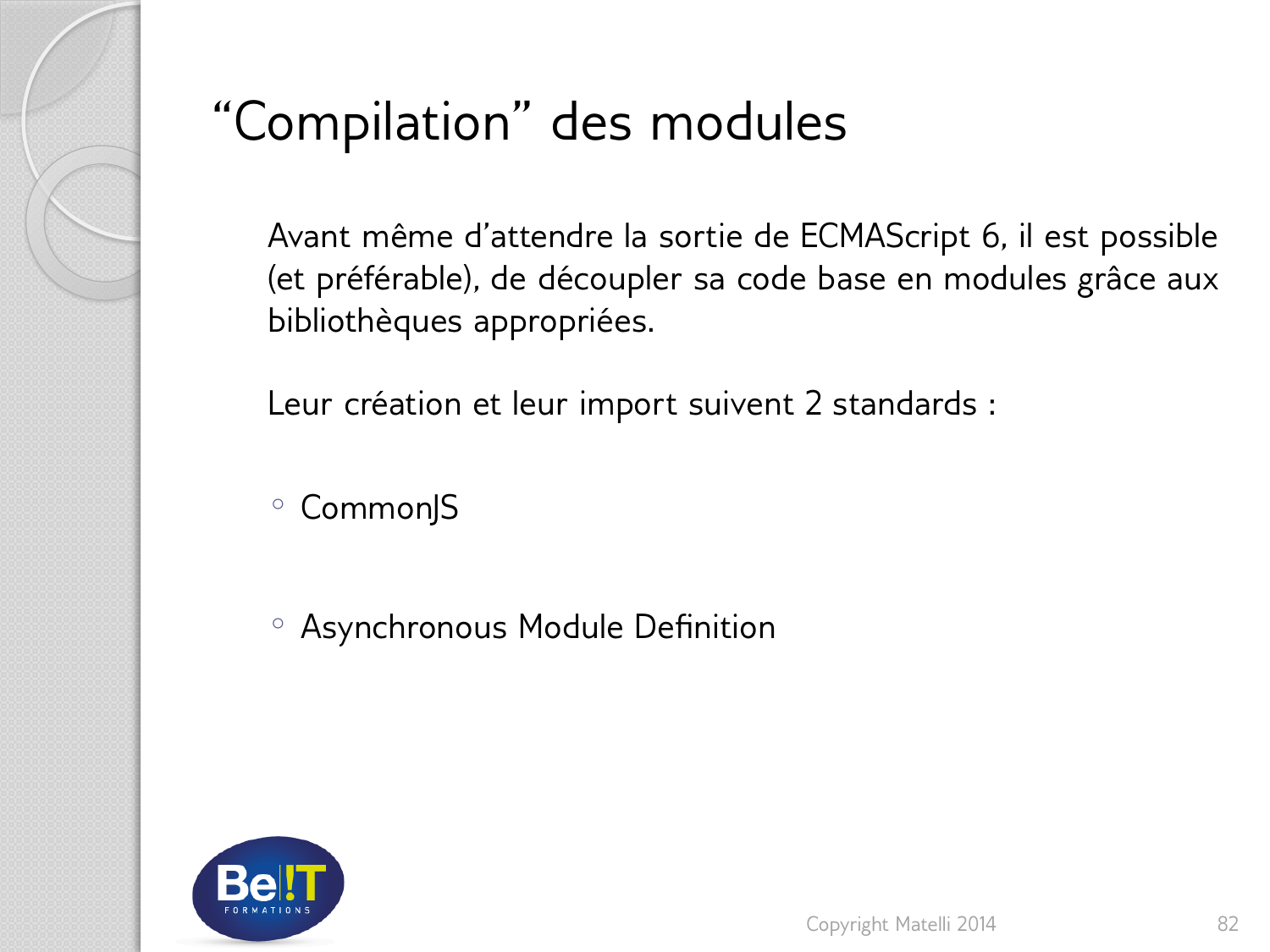

# “Compilation” des modules
Avant même d’attendre la sortie de ECMAScript 6, il est possible (et préférable), de découpler sa code base en modules grâce aux bibliothèques appropriées.

Leur création et leur import suivent 2 standards :

CommonJS

Asynchronous Module Definition

Copyright Matelli 2014
82